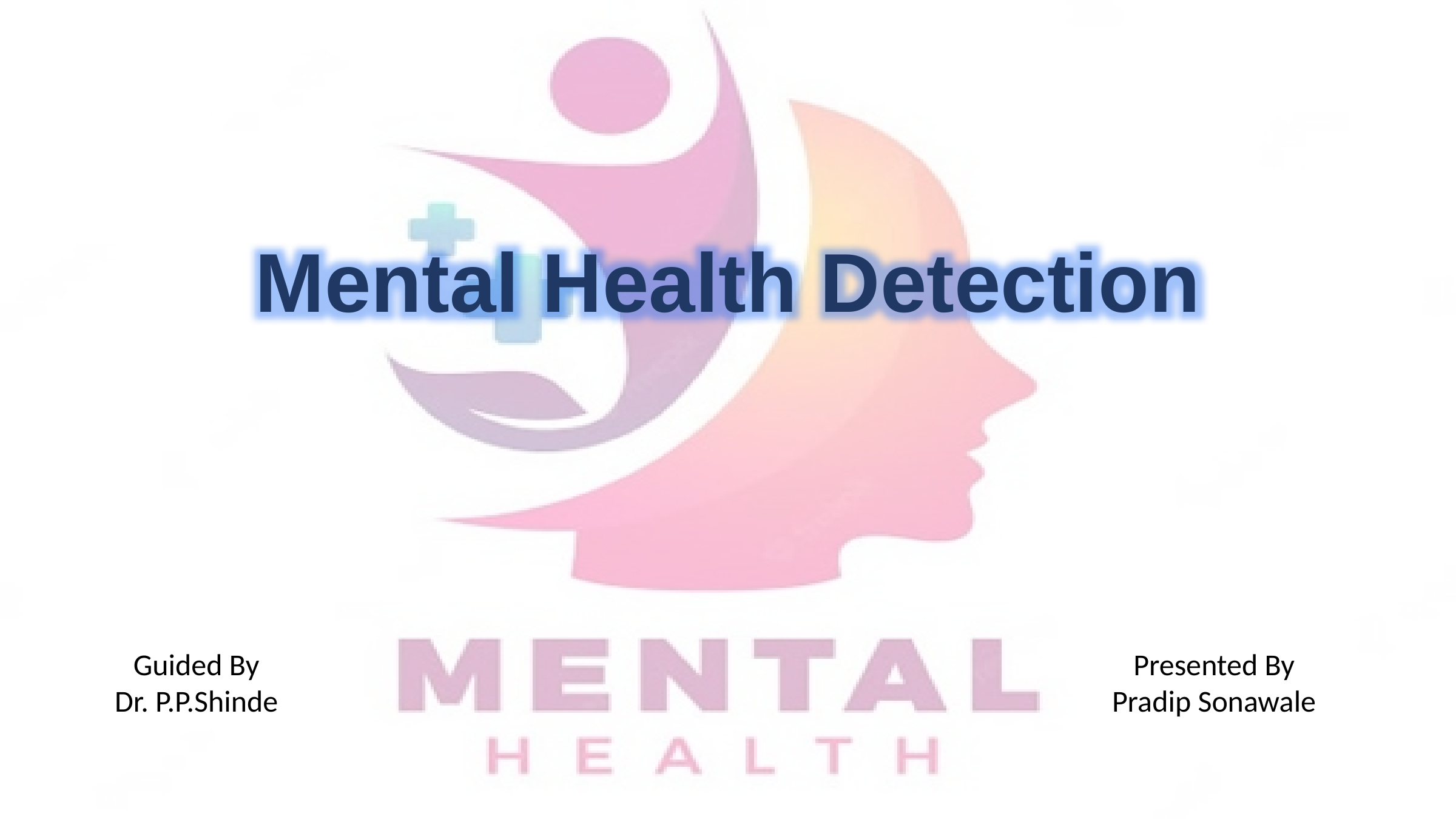

Mental Health Detection
Presented By
Pradip Sonawale
Guided By
Dr. P.P.Shinde